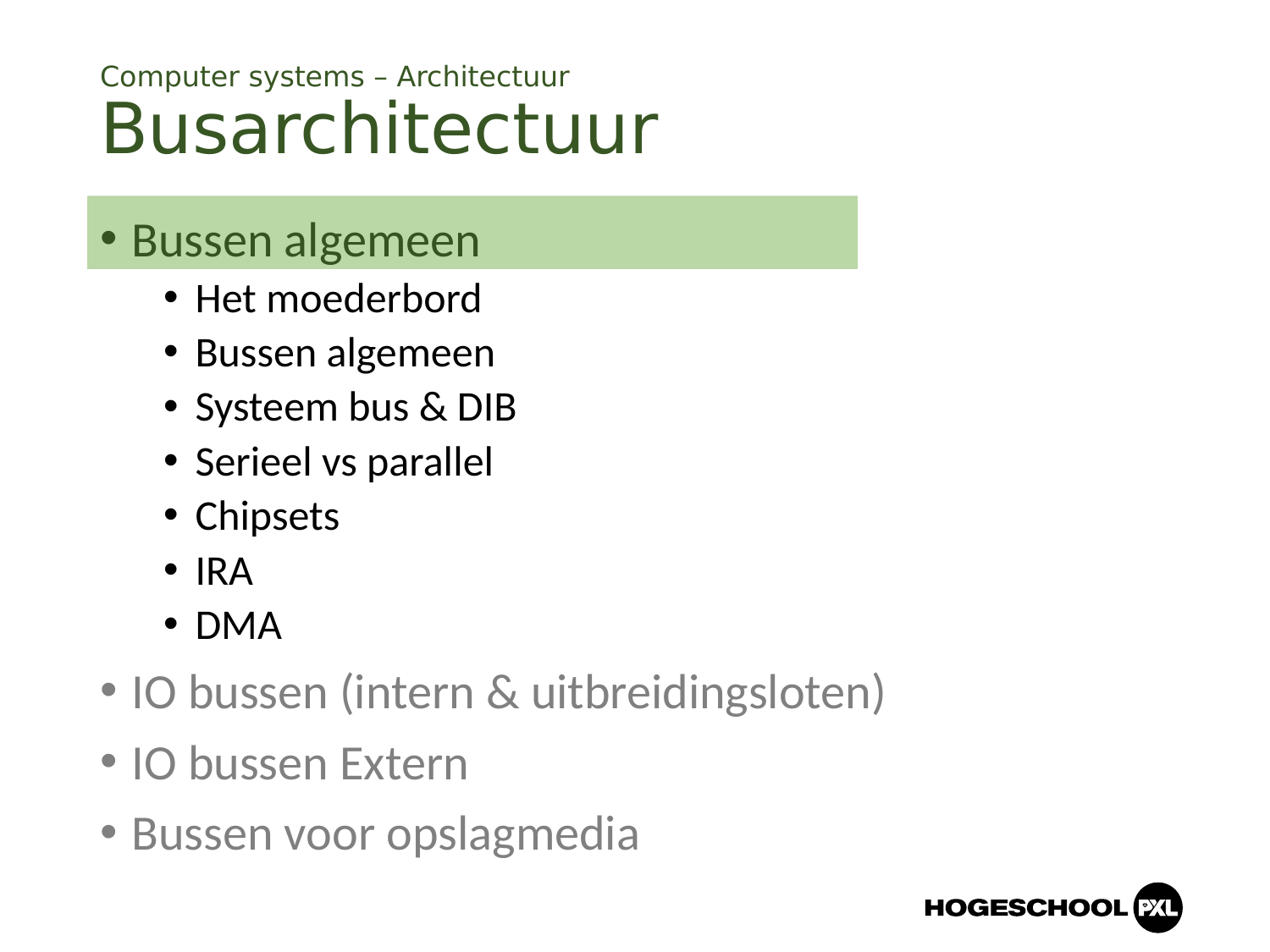

# Computer systems – Architectuur Busarchitectuur

Bussen algemeen
Het moederbord
Bussen algemeen
Systeem bus & DIB
Serieel vs parallel
Chipsets
IRA
DMA
IO bussen (intern & uitbreidingsloten)
IO bussen Extern
Bussen voor opslagmedia